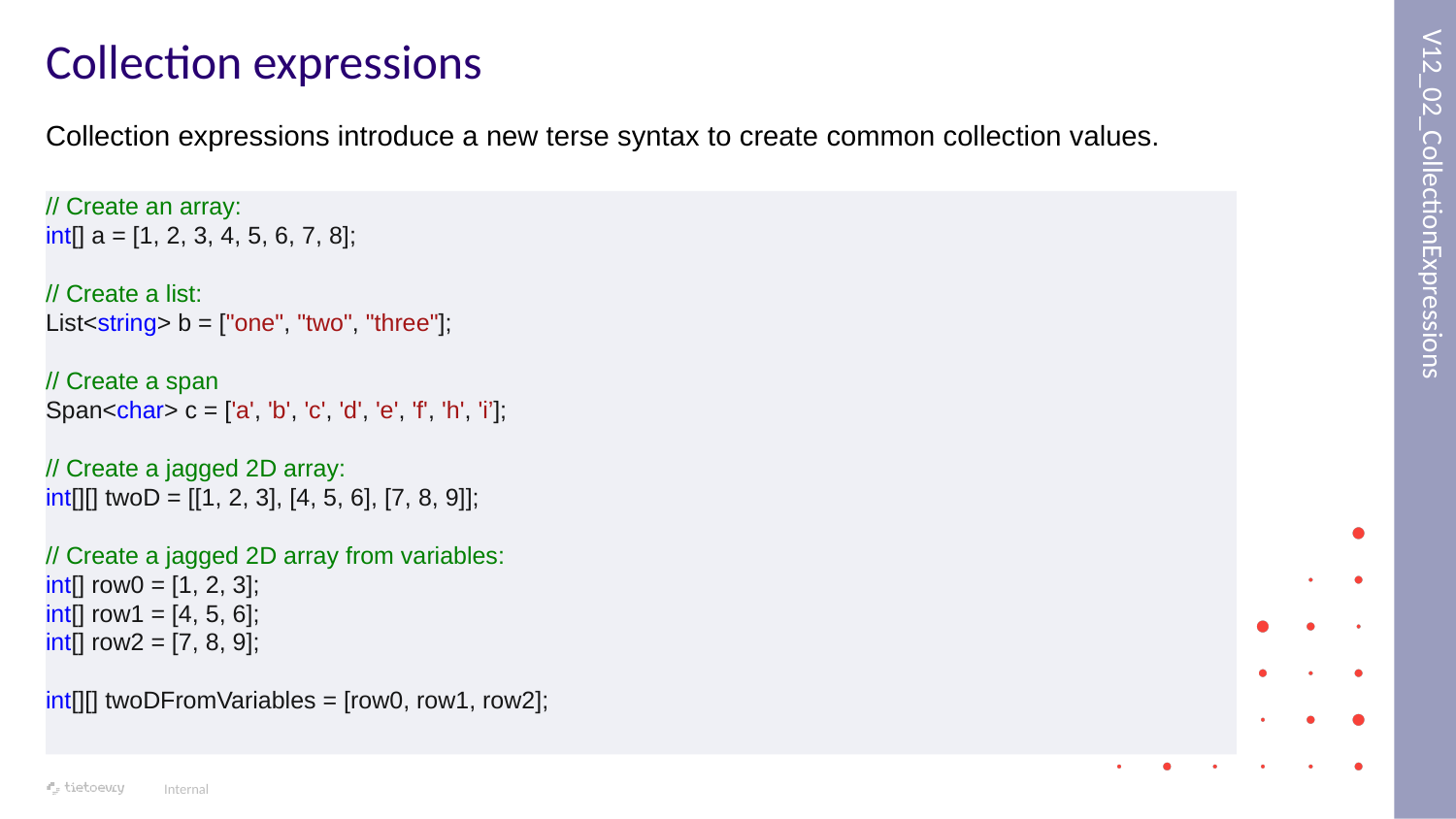

V12_02_CollectionExpressions
# Collection expressions
Collection expressions introduce a new terse syntax to create common collection values.
// Create an array:
int[] a = [1, 2, 3, 4, 5, 6, 7, 8];
// Create a list:
List<string> b = ["one", "two", "three"];
// Create a span
Span<char> c = ['a', 'b', 'c', 'd', 'e', 'f', 'h', 'i’];
// Create a jagged 2D array:
int[][] twoD = [[1, 2, 3], [4, 5, 6], [7, 8, 9]];
// Create a jagged 2D array from variables:
int[] row0 = [1, 2, 3];
int[] row1 = [4, 5, 6];
int[] row2 = [7, 8, 9];
int[][] twoDFromVariables = [row0, row1, row2];
Internal
43